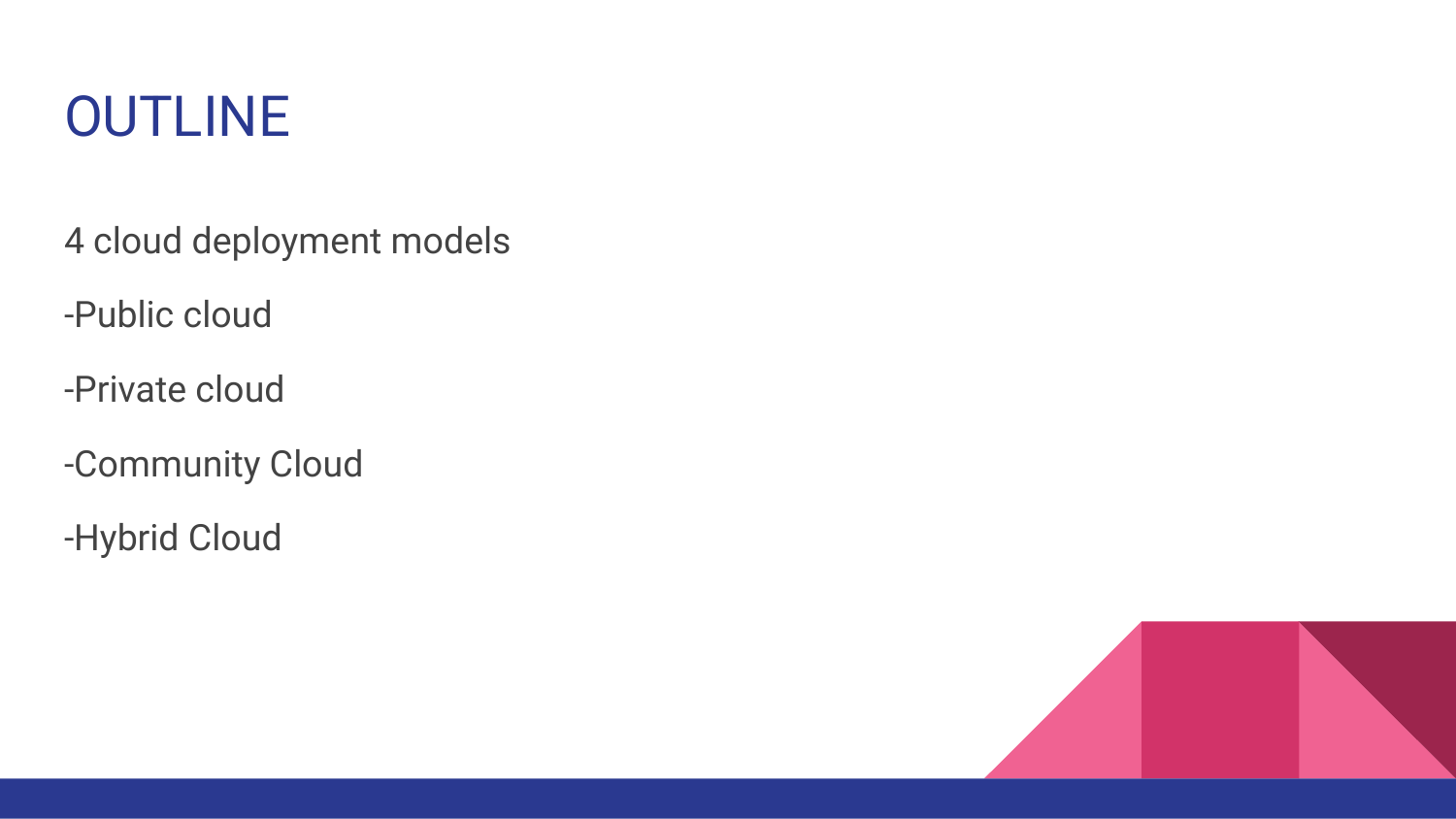

# OUTLINE
4 cloud deployment models
-Public cloud
-Private cloud
-Community Cloud
-Hybrid Cloud